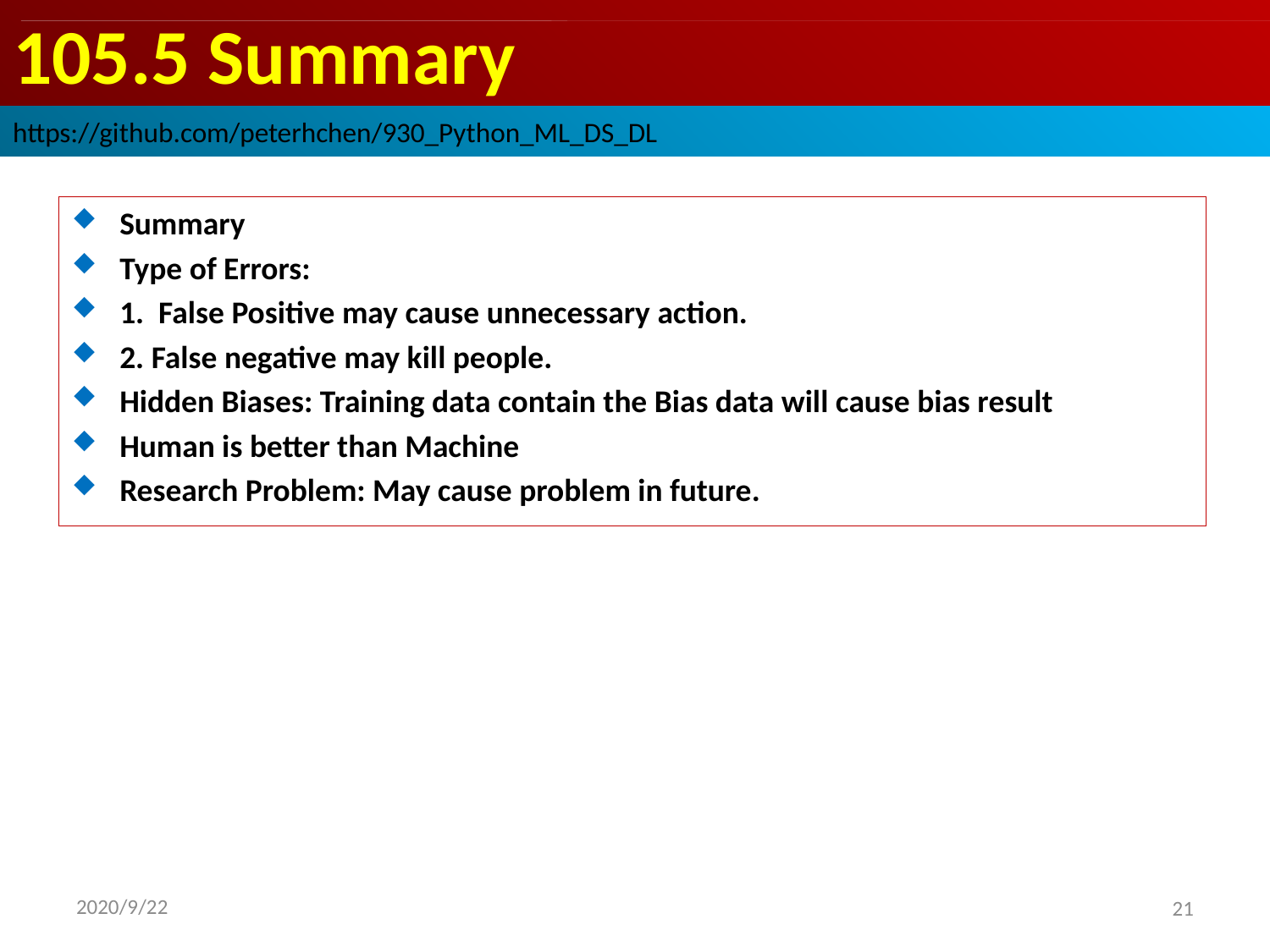

# 105.5 Summary

https://github.com/peterhchen/930_Python_ML_DS_DL
Summary
Type of Errors:
1.  False Positive may cause unnecessary action.
2. False negative may kill people.
Hidden Biases: Training data contain the Bias data will cause bias result
Human is better than Machine
Research Problem: May cause problem in future.
2020/9/22
21